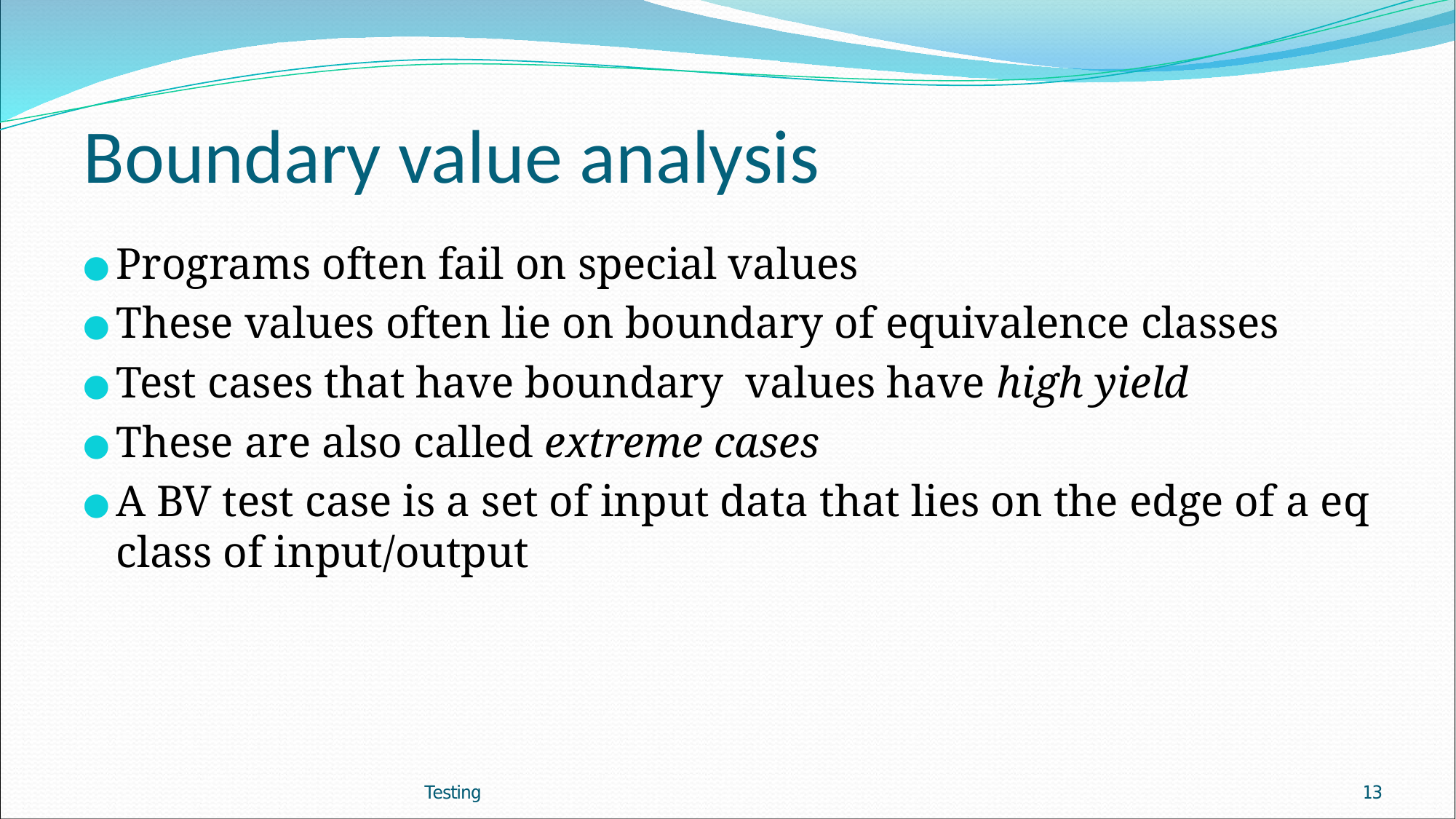

# Boundary value analysis
Programs often fail on special values
These values often lie on boundary of equivalence classes
Test cases that have boundary  values have high yield
These are also called extreme cases
A BV test case is a set of input data that lies on the edge of a eq class of input/output

Testing
13